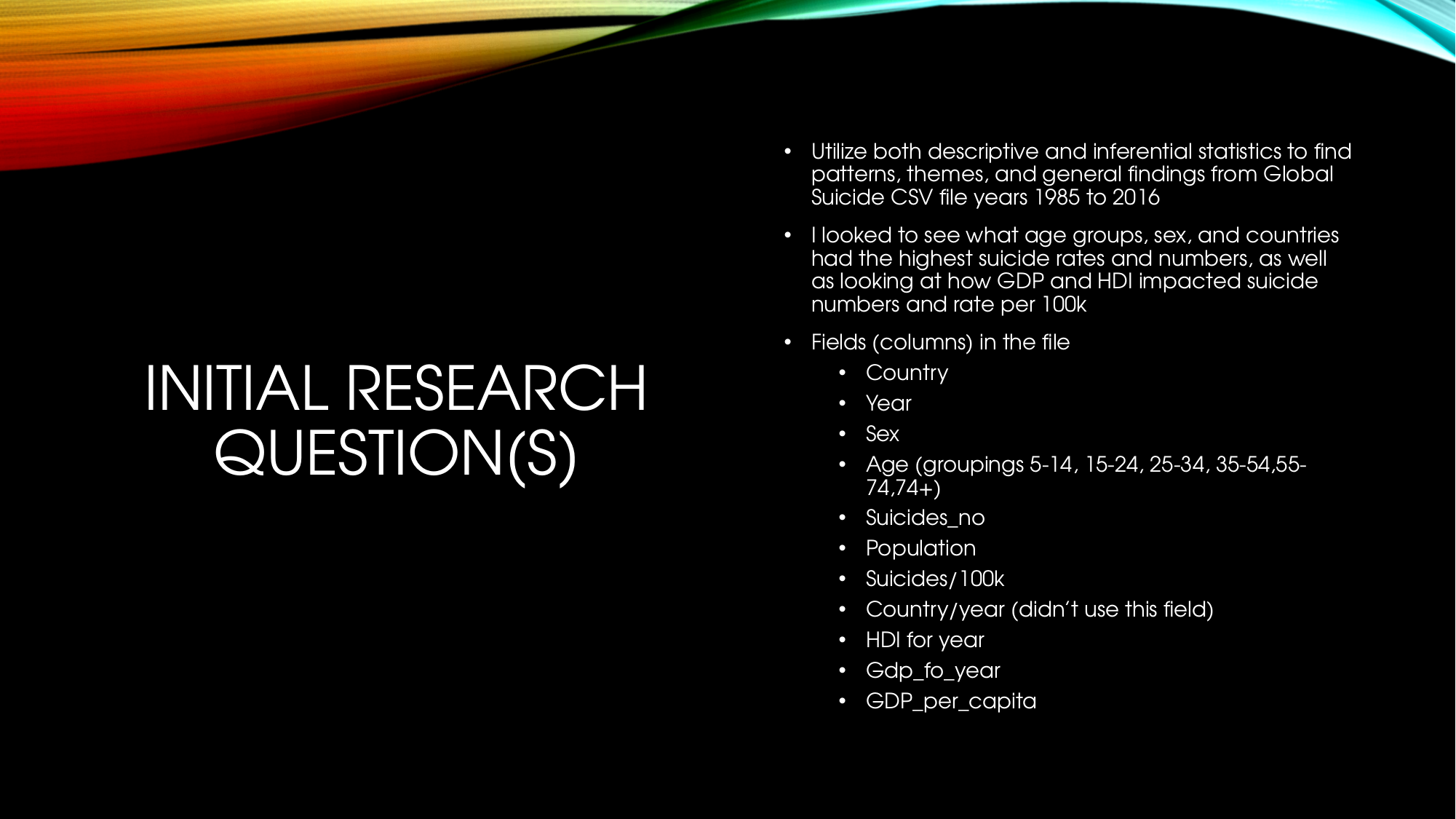

Utilize both descriptive and inferential statistics to find patterns, themes, and general findings from Global Suicide CSV file years 1985 to 2016
I looked to see what age groups, sex, and countries had the highest suicide rates and numbers, as well as looking at how GDP and HDI impacted suicide numbers and rate per 100k
Fields (columns) in the file
Country
Year
Sex
Age (groupings 5-14, 15-24, 25-34, 35-54,55-74,74+)
Suicides_no
Population
Suicides/100k
Country/year (didn’t use this field)
HDI for year
Gdp_fo_year
GDP_per_capita
# Initial Research Question(s)